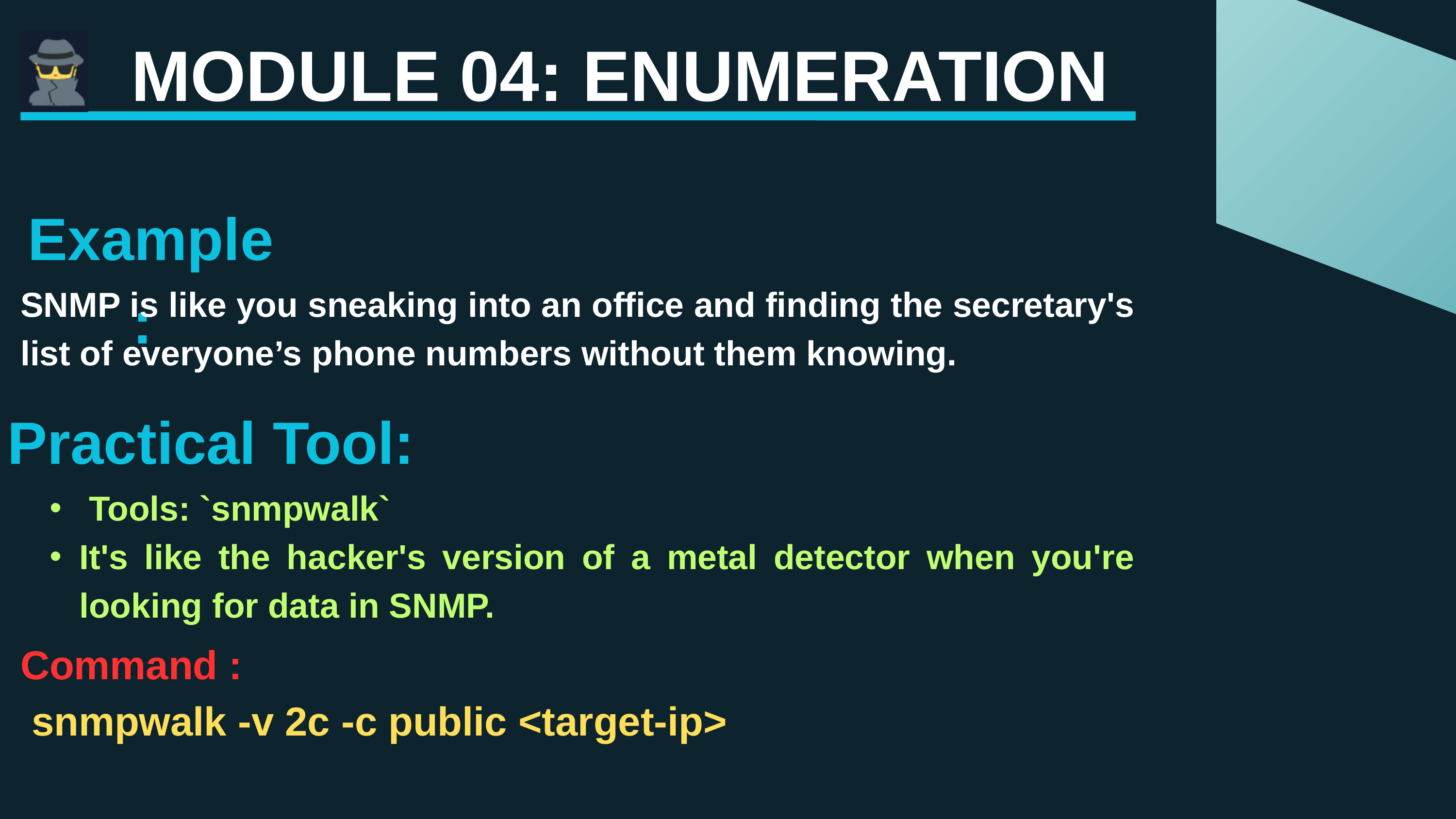

MODULE 04: ENUMERATION

Example:
SNMP is like you sneaking into an office and finding the secretary's list of everyone’s phone numbers without them knowing.
Practical Tool:
 Tools: `snmpwalk`
It's like the hacker's version of a metal detector when you're looking for data in SNMP.
Command :
 snmpwalk -v 2c -c public <target-ip>